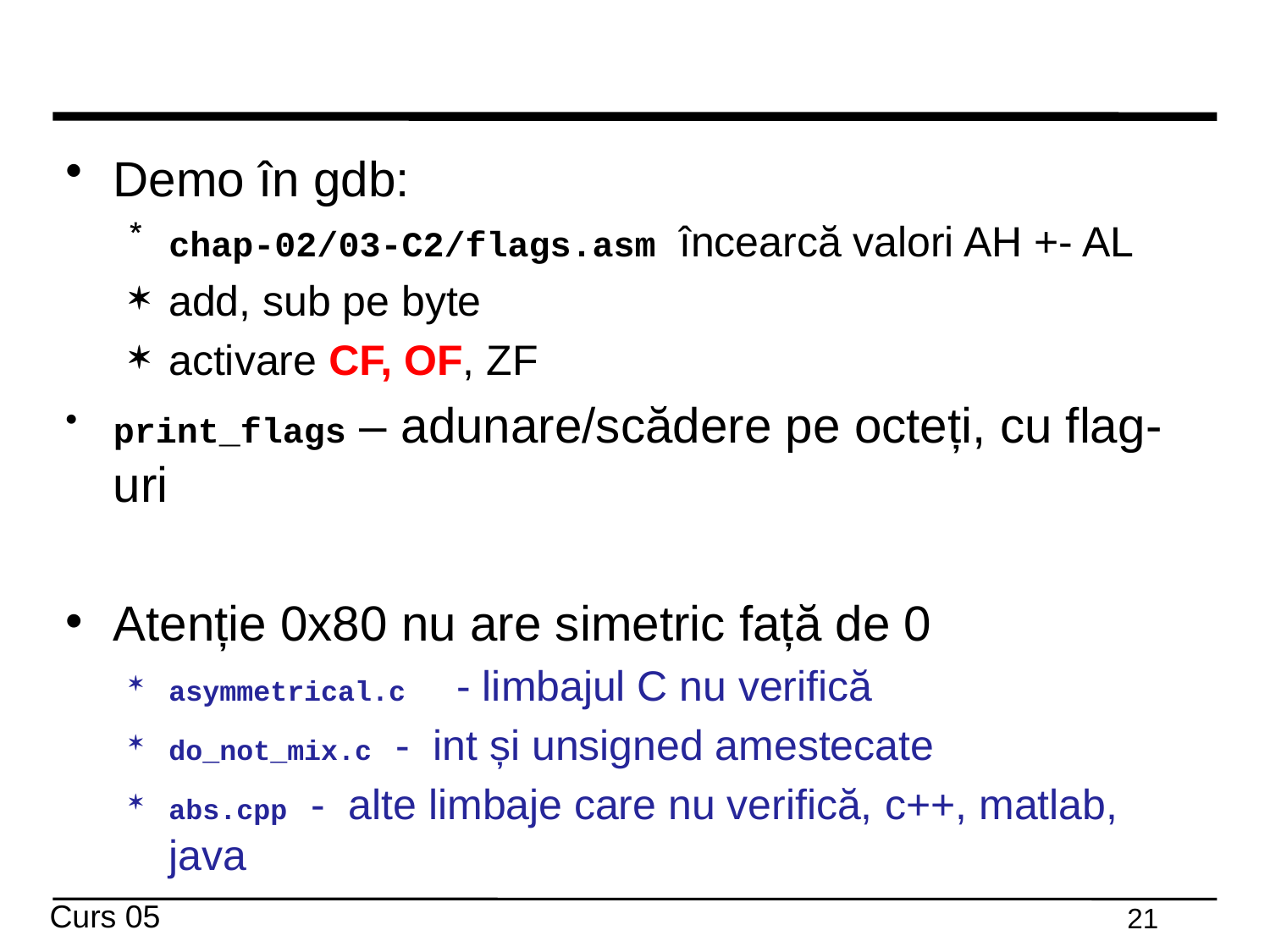

#

Demo în gdb:
chap-02/03-C2/flags.asm  încearcă valori AH +- AL
add, sub pe byte
activare CF, OF, ZF
print_flags – adunare/scădere pe octeți, cu flag-uri

Atenție 0x80 nu are simetric față de 0
asymmetrical.c  - limbajul C nu verifică
do_not_mix.c  -  int și unsigned amestecate
abs.cpp  -  alte limbaje care nu verifică, c++, matlab, java